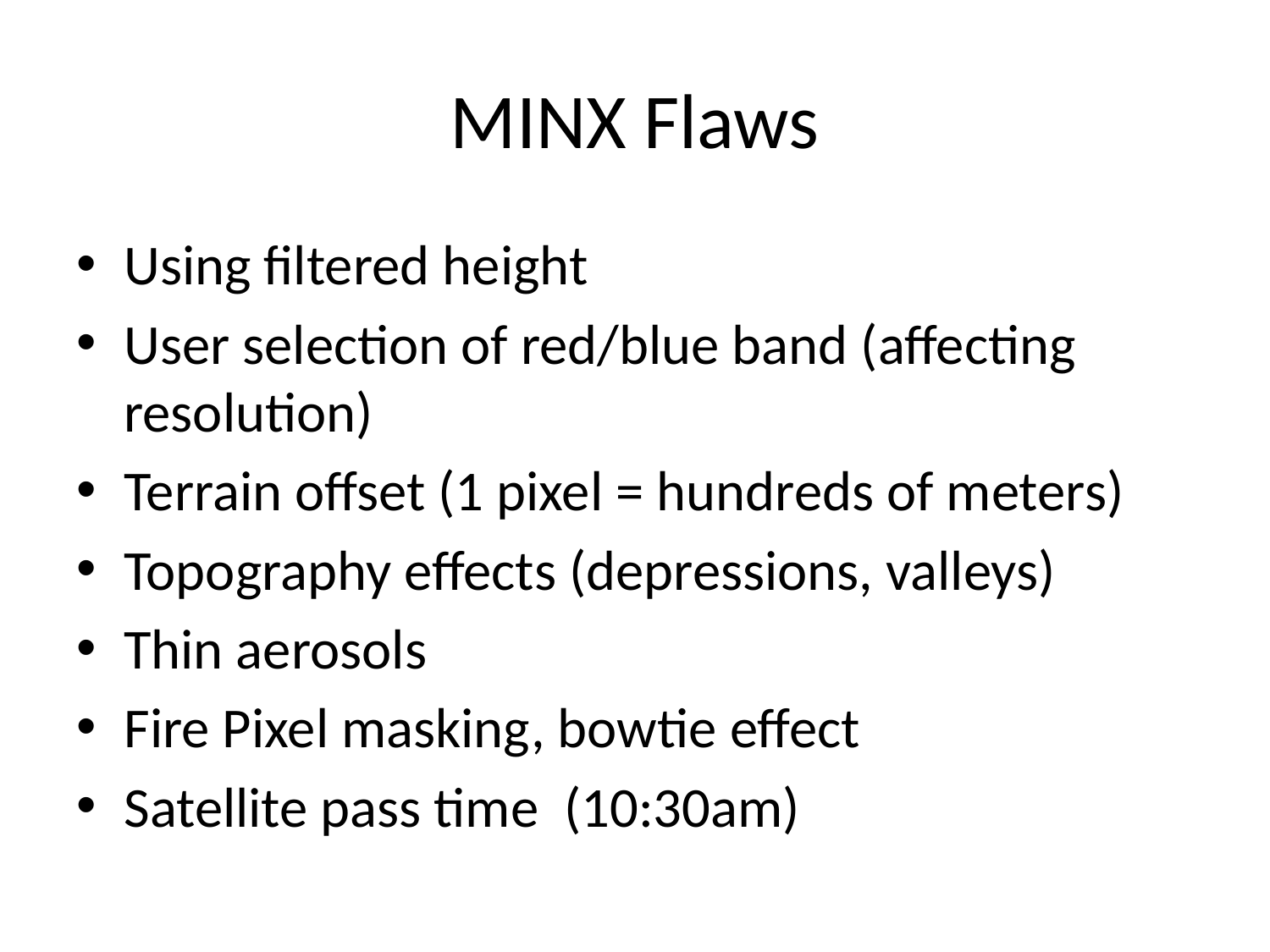

# MINX Flaws
Using filtered height
User selection of red/blue band (affecting resolution)
Terrain offset (1 pixel = hundreds of meters)
Topography effects (depressions, valleys)
Thin aerosols
Fire Pixel masking, bowtie effect
Satellite pass time  (10:30am)